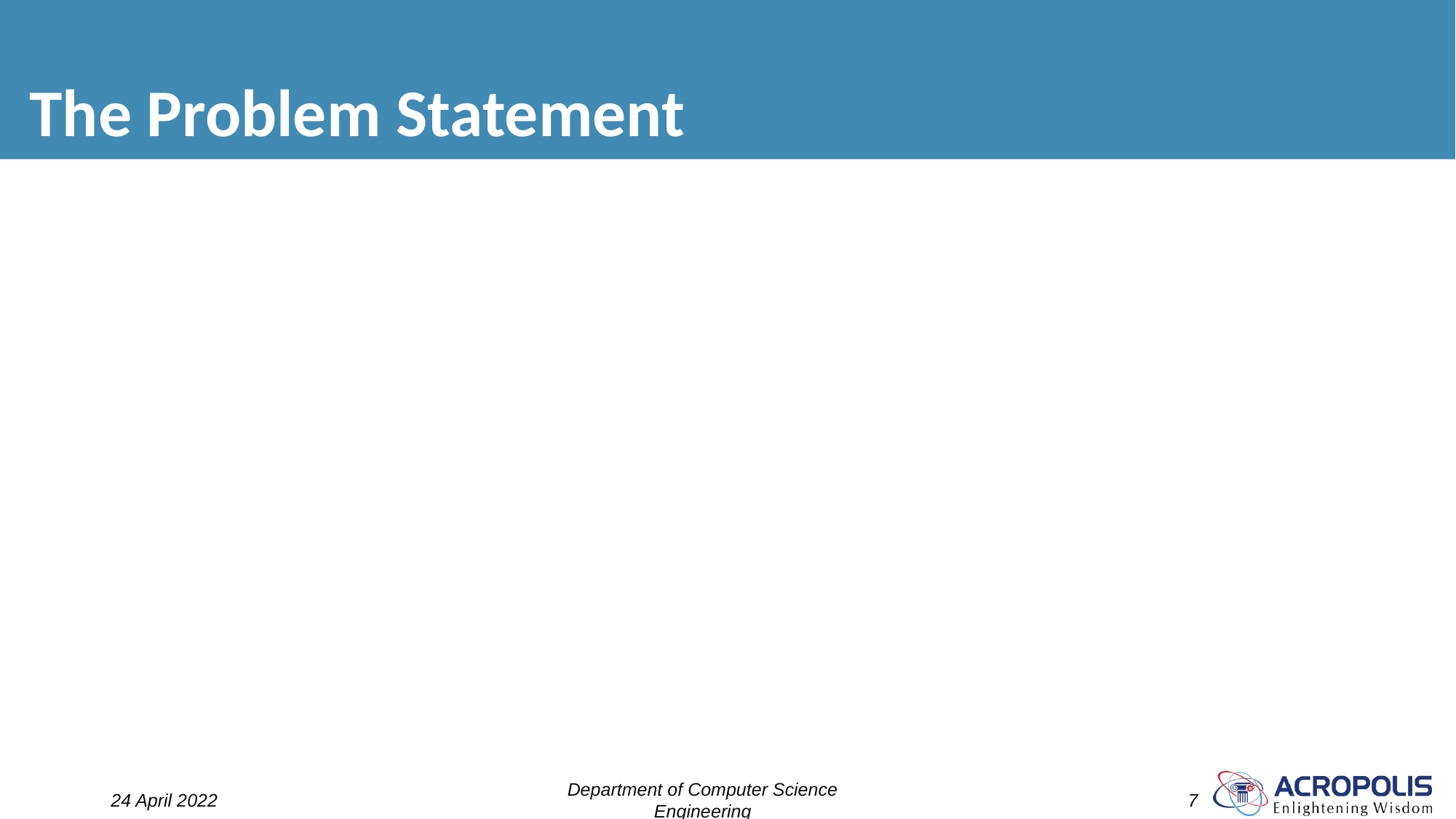

# The Problem Statement

24 April 2022
Department of Computer Science Engineering
7